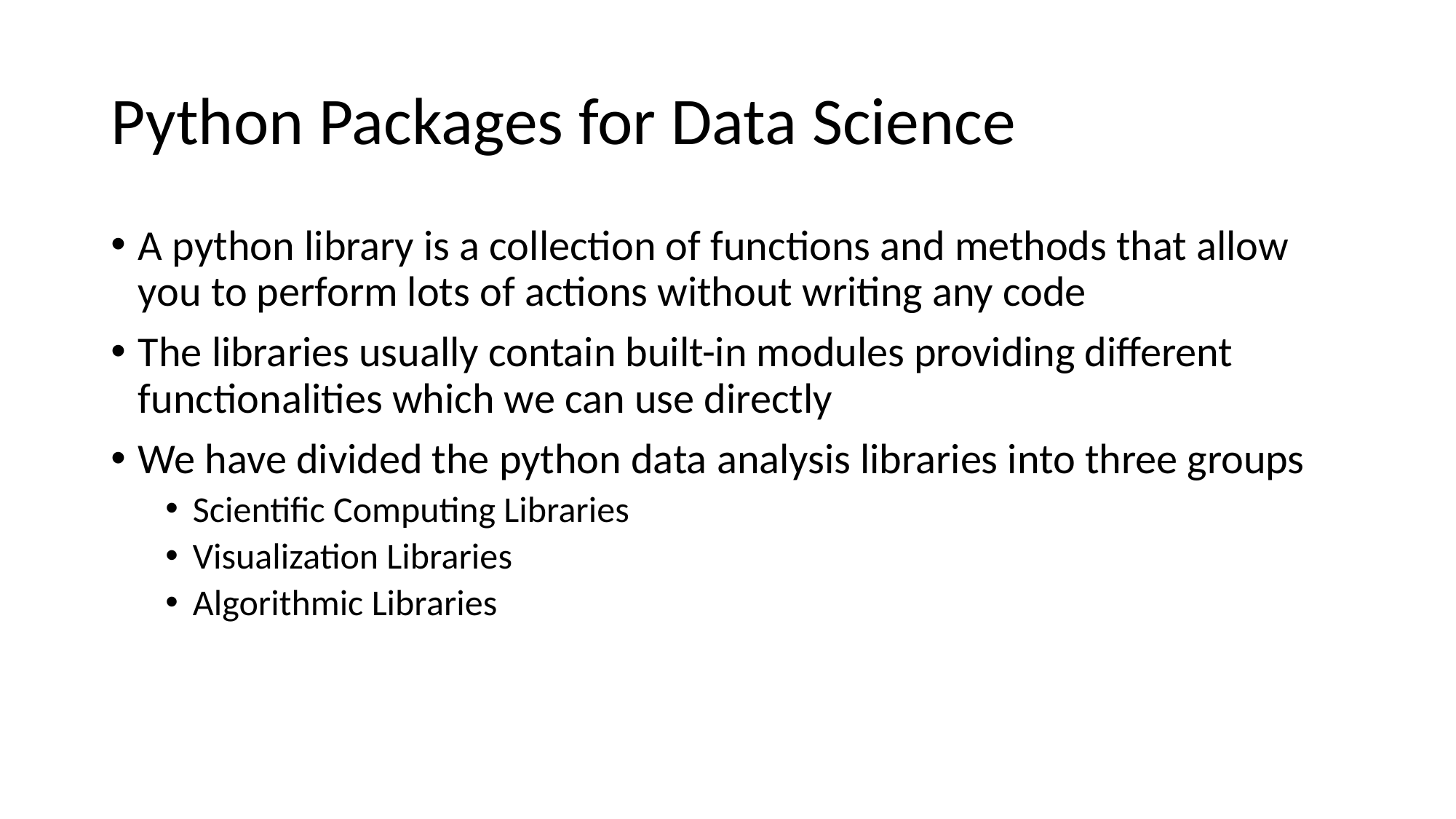

# Python Packages for Data Science
A python library is a collection of functions and methods that allow you to perform lots of actions without writing any code
The libraries usually contain built-in modules providing different functionalities which we can use directly
We have divided the python data analysis libraries into three groups
Scientific Computing Libraries
Visualization Libraries
Algorithmic Libraries